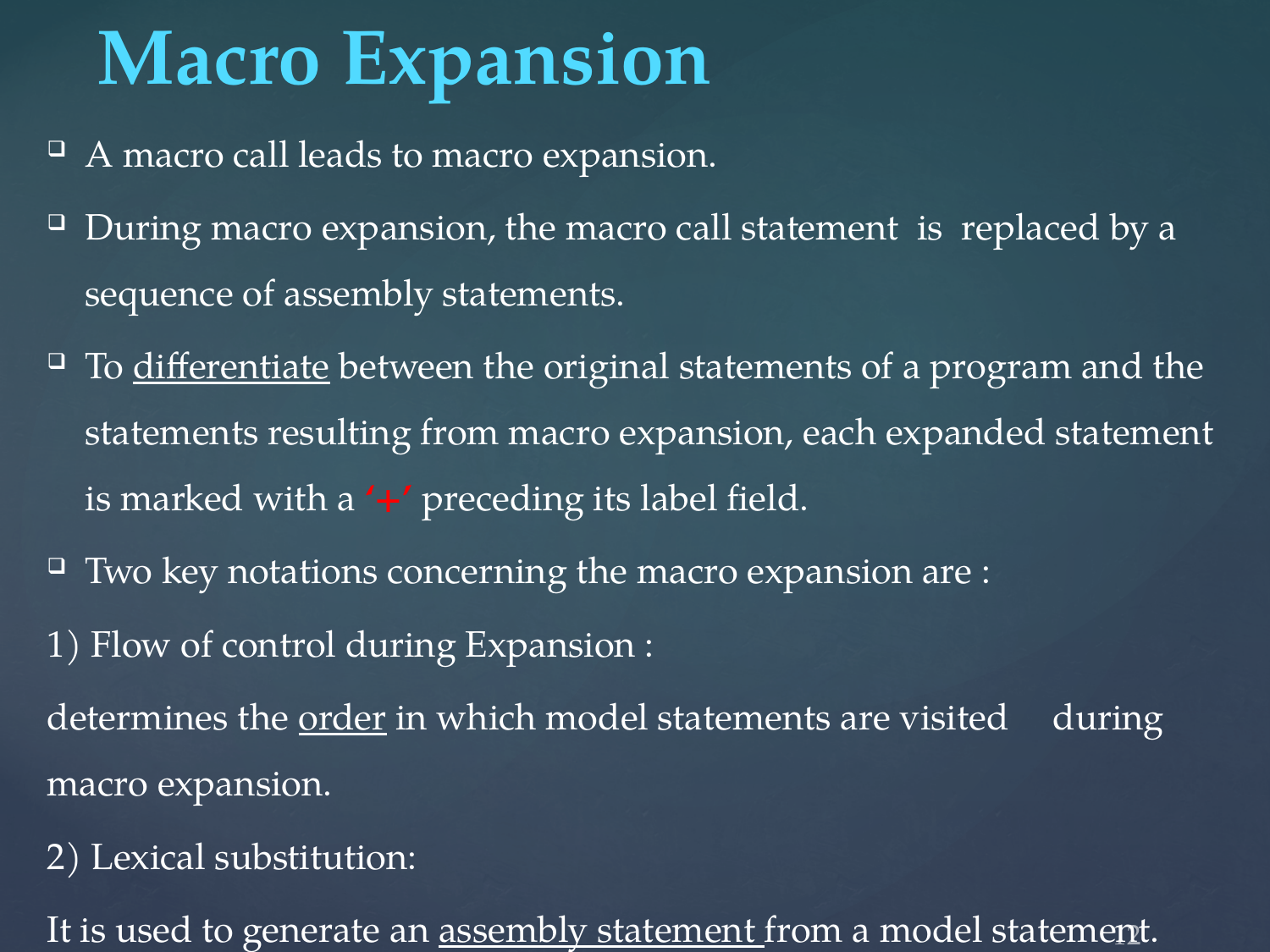

Macro Expansion
A macro call leads to macro expansion.
During macro expansion, the macro call statement  is  replaced by a sequence of assembly statements.
To differentiate between the original statements of a program and the statements resulting from macro expansion, each expanded statement is marked with a ‘+’ preceding its label field.
Two key notations concerning the macro expansion are :
1) Flow of control during Expansion :
	determines the order in which model statements are visited 	during macro expansion.
2) Lexical substitution:
	It is used to generate an assembly statement from a model statement.

12